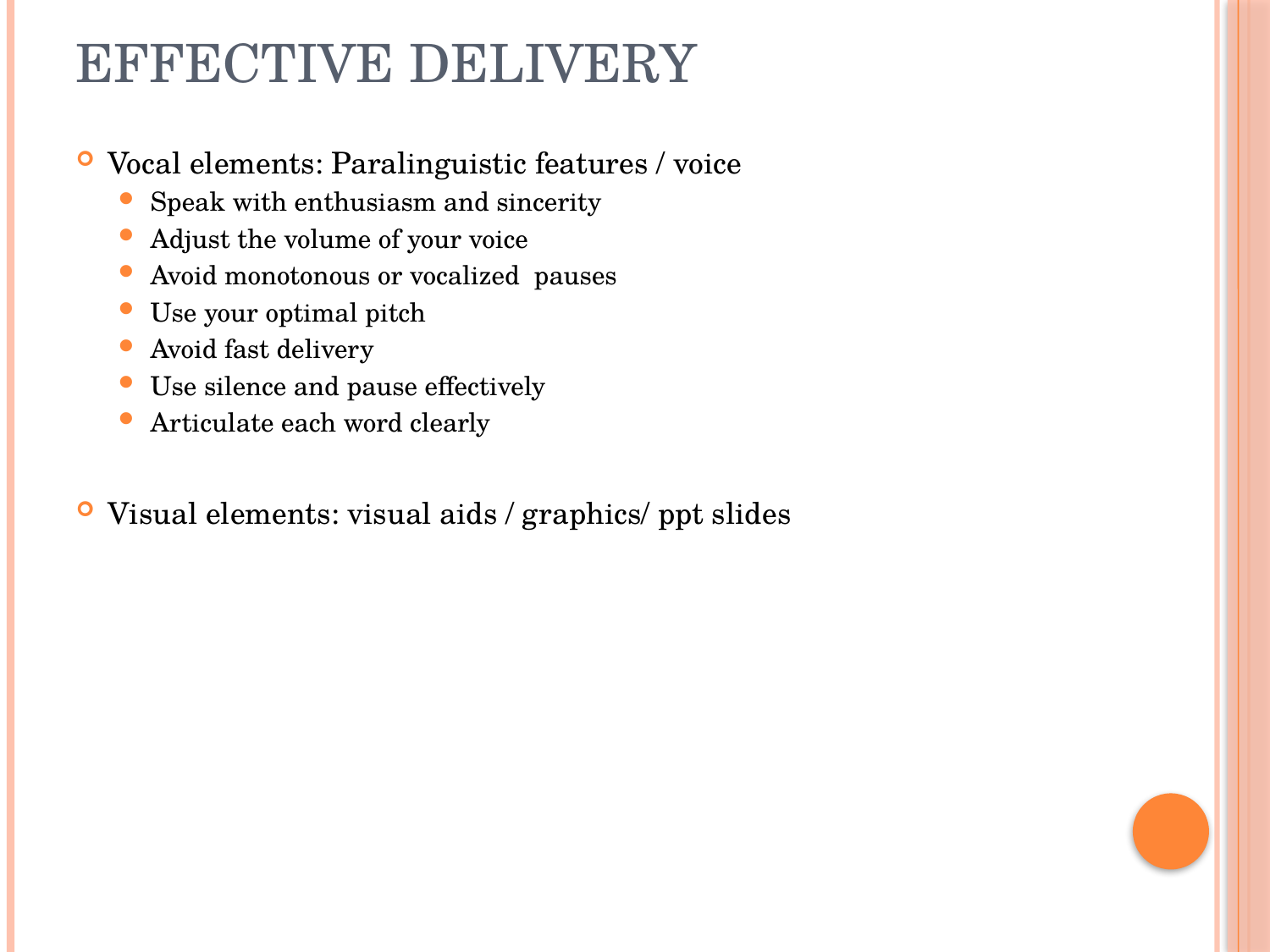

# Effective delivery
Vocal elements: Paralinguistic features / voice
Speak with enthusiasm and sincerity
Adjust the volume of your voice
Avoid monotonous or vocalized  pauses
Use your optimal pitch
Avoid fast delivery
Use silence and pause effectively
Articulate each word clearly

Visual elements: visual aids / graphics/ ppt slides